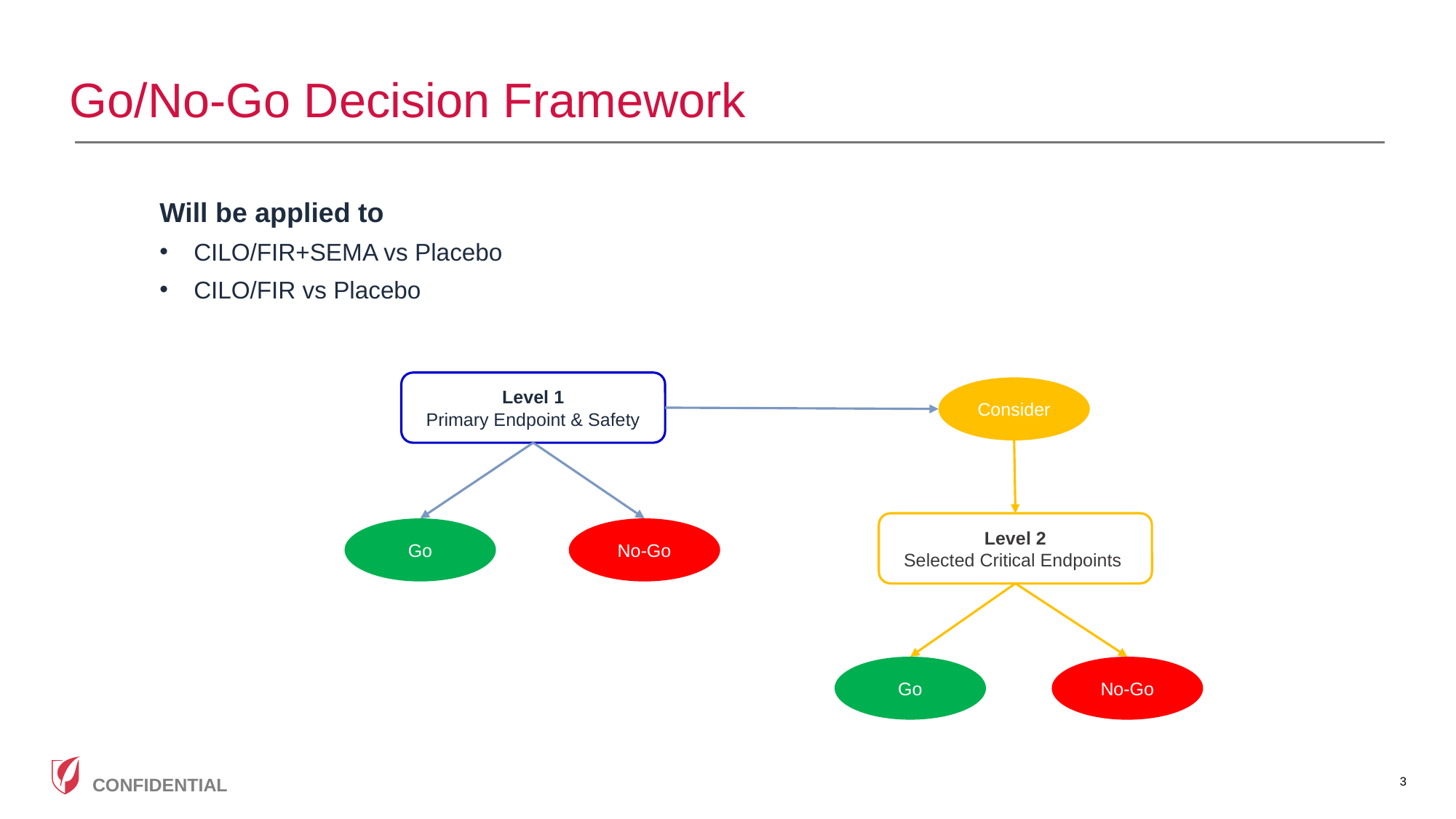

Go/No-Go Decision Framework
Will be applied to
CILO/FIR+SEMA vs Placebo
CILO/FIR vs Placebo
Level 1
Primary Endpoint & Safety
Consider
Level 2
Selected Critical Endpoints
Go
No-Go
Go
No-Go
3